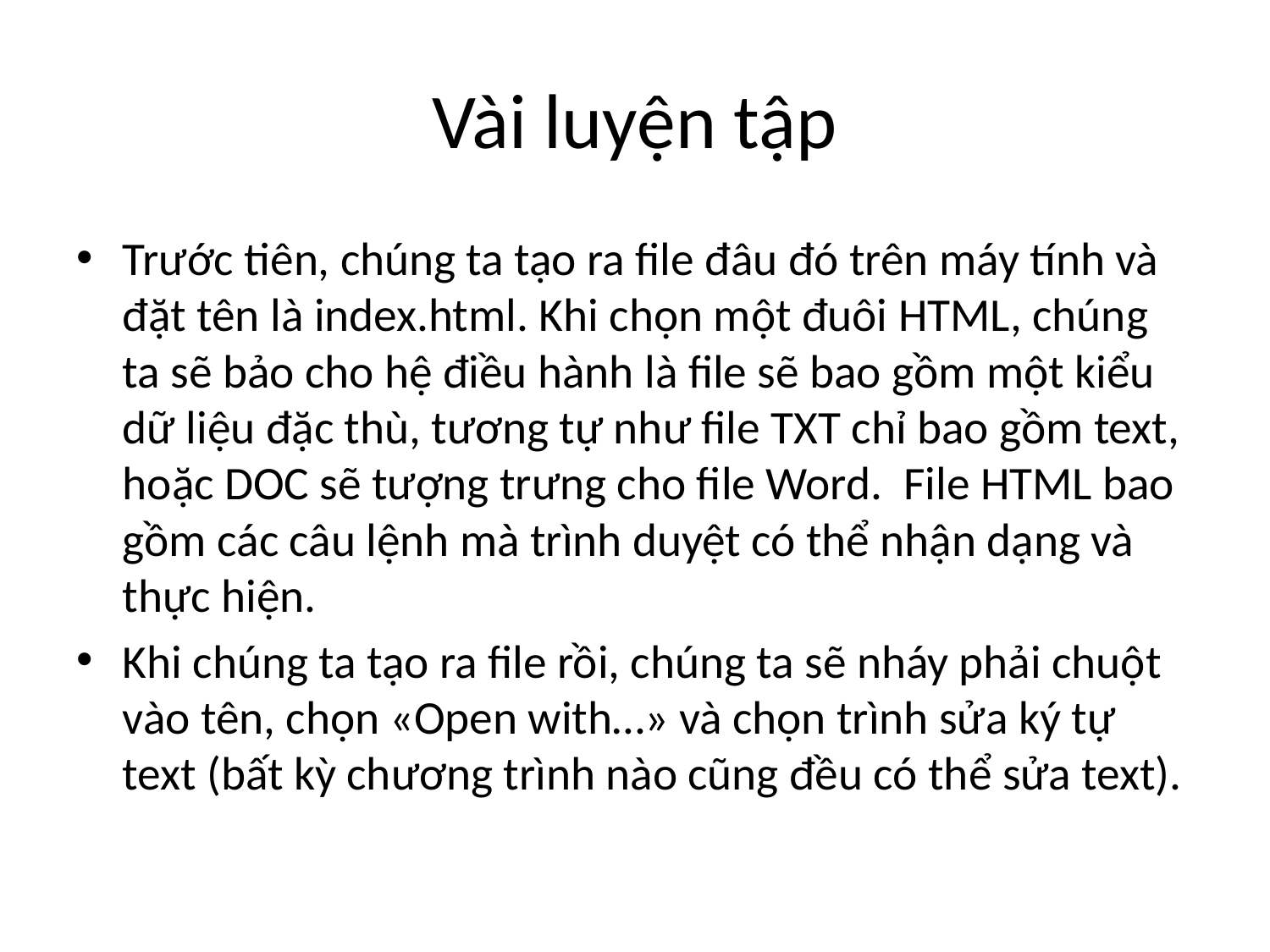

# Vài luyện tập
Trước tiên, chúng ta tạo ra file đâu đó trên máy tính và đặt tên là index.html. Khi chọn một đuôi HTML, chúng ta sẽ bảo cho hệ điều hành là file sẽ bao gồm một kiểu dữ liệu đặc thù, tương tự như file TXT chỉ bao gồm text, hoặc DOC sẽ tượng trưng cho file Word.  File HTML bao gồm các câu lệnh mà trình duyệt có thể nhận dạng và thực hiện.
Khi chúng ta tạo ra file rồi, chúng ta sẽ nháy phải chuột vào tên, chọn «Open with…» và chọn trình sửa ký tự text (bất kỳ chương trình nào cũng đều có thể sửa text).